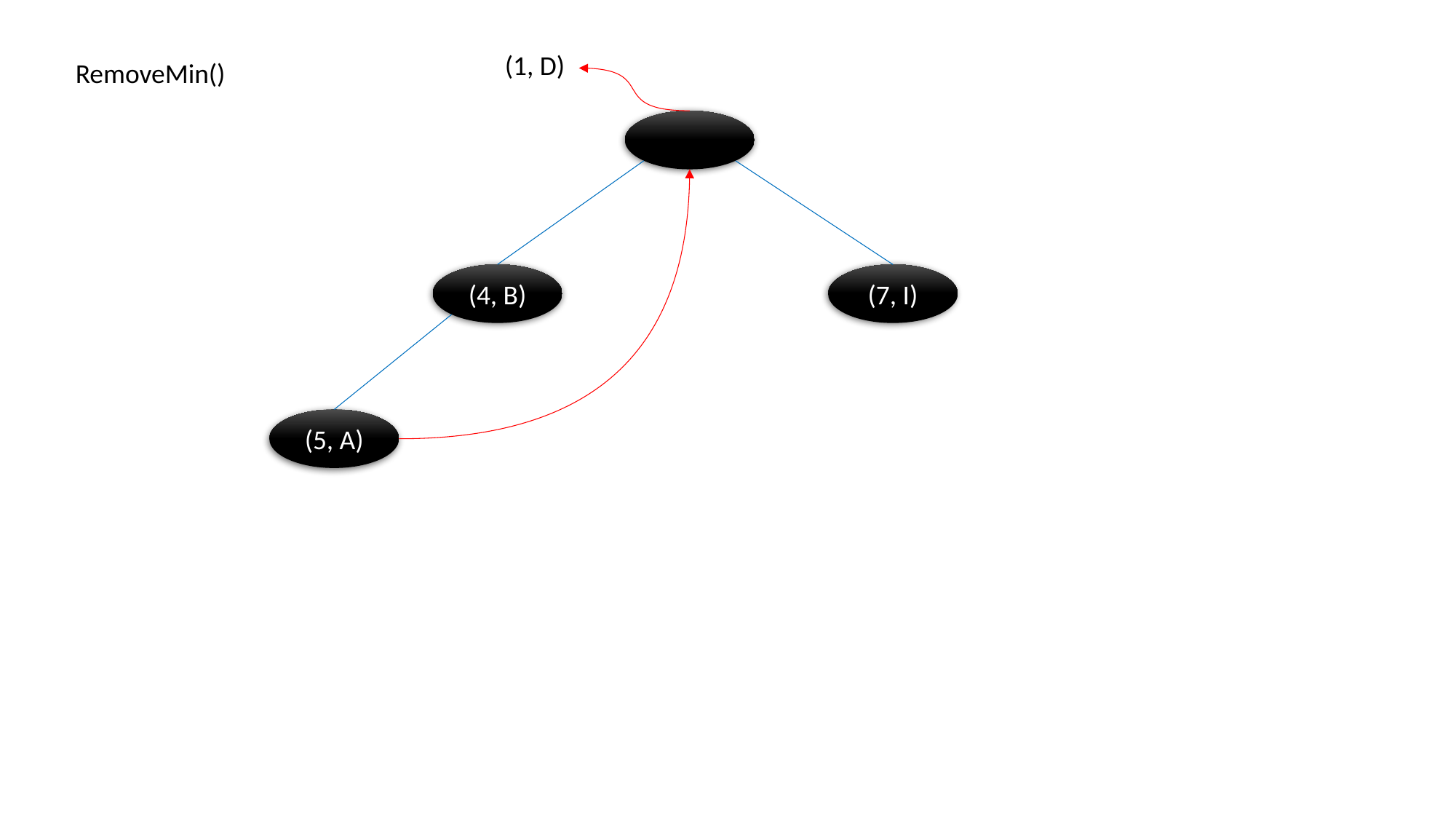

(1, D)
RemoveMin()

(4, B)
(7, I)
(5, A)